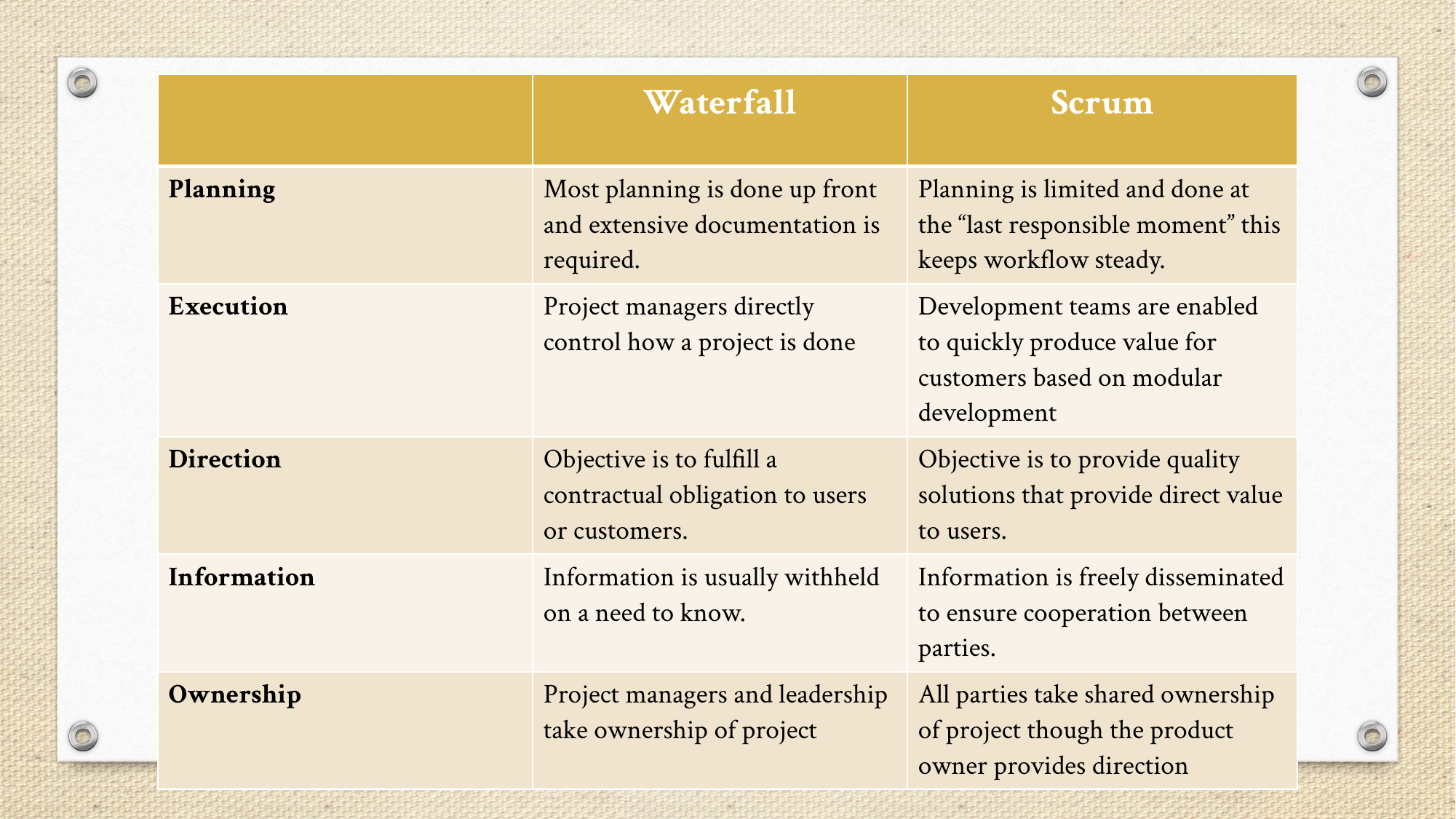

|  | Waterfall | Scrum |
| --- | --- | --- |
| Planning | Most planning is done up front and extensive documentation is required. | Planning is limited and done at the “last responsible moment” this keeps workflow steady. |
| Execution | Project managers directly control how a project is done | Development teams are enabled to quickly produce value for customers based on modular development |
| Direction | Objective is to fulfill a contractual obligation to users or customers. | Objective is to provide quality solutions that provide direct value to users. |
| Information | Information is usually withheld on a need to know. | Information is freely disseminated to ensure cooperation between parties. |
| Ownership | Project managers and leadership take ownership of project | All parties take shared ownership of project though the product owner provides direction |